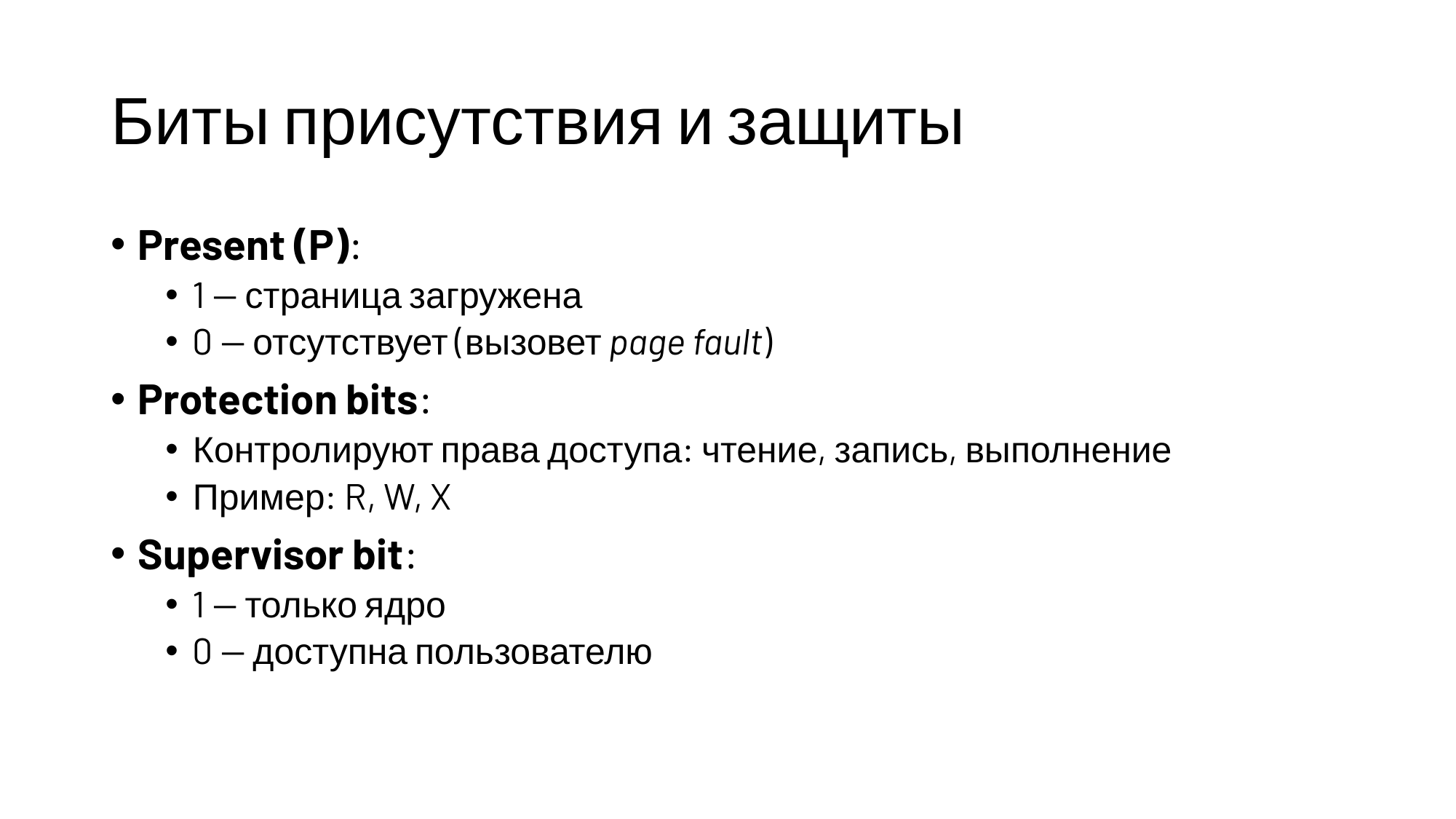

# Биты присутствия и защиты
Present (P):
1 — страница загружена
0 — отсутствует (вызовет page fault)
Protection bits:
Контролируют права доступа: чтение, запись, выполнение
Пример: R, W, X
Supervisor bit:
1 — только ядро
0 — доступна пользователю